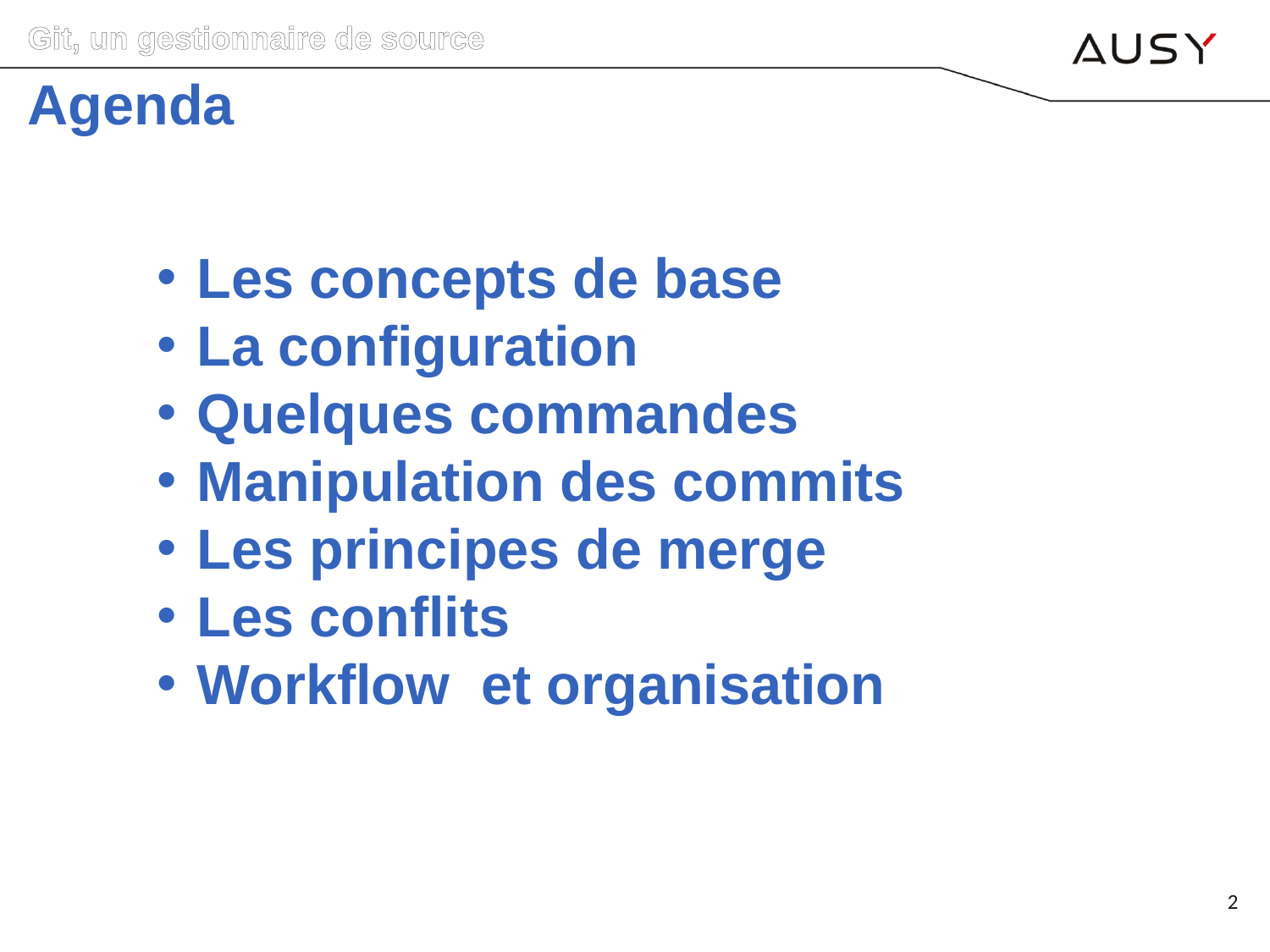

Git, un gestionnaire de source
Agenda
Les concepts de base
La configuration
Quelques commandes
Manipulation des commits
Les principes de merge
Les conflits
Workflow  et organisation
2